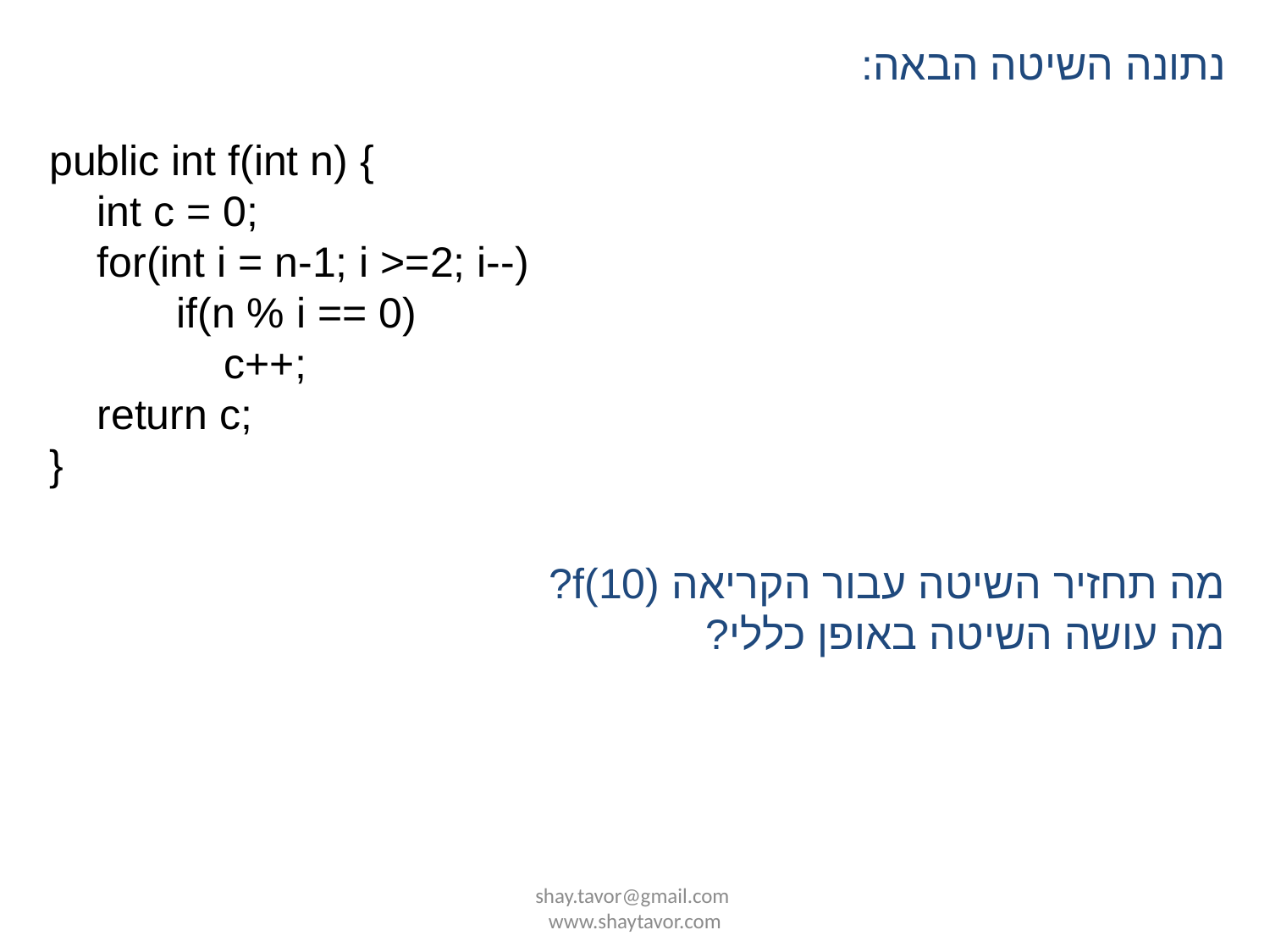

נתונה השיטה הבאה:
public int f(int n) {
    int c = 0;
    for(int i = n-1; i >=2; i--)
	if(n % i == 0)
	    c++;
    return c;
}
מה תחזיר השיטה עבור הקריאה f(10)?
מה עושה השיטה באופן כללי?
shay.tavor@gmail.com  www.shaytavor.com